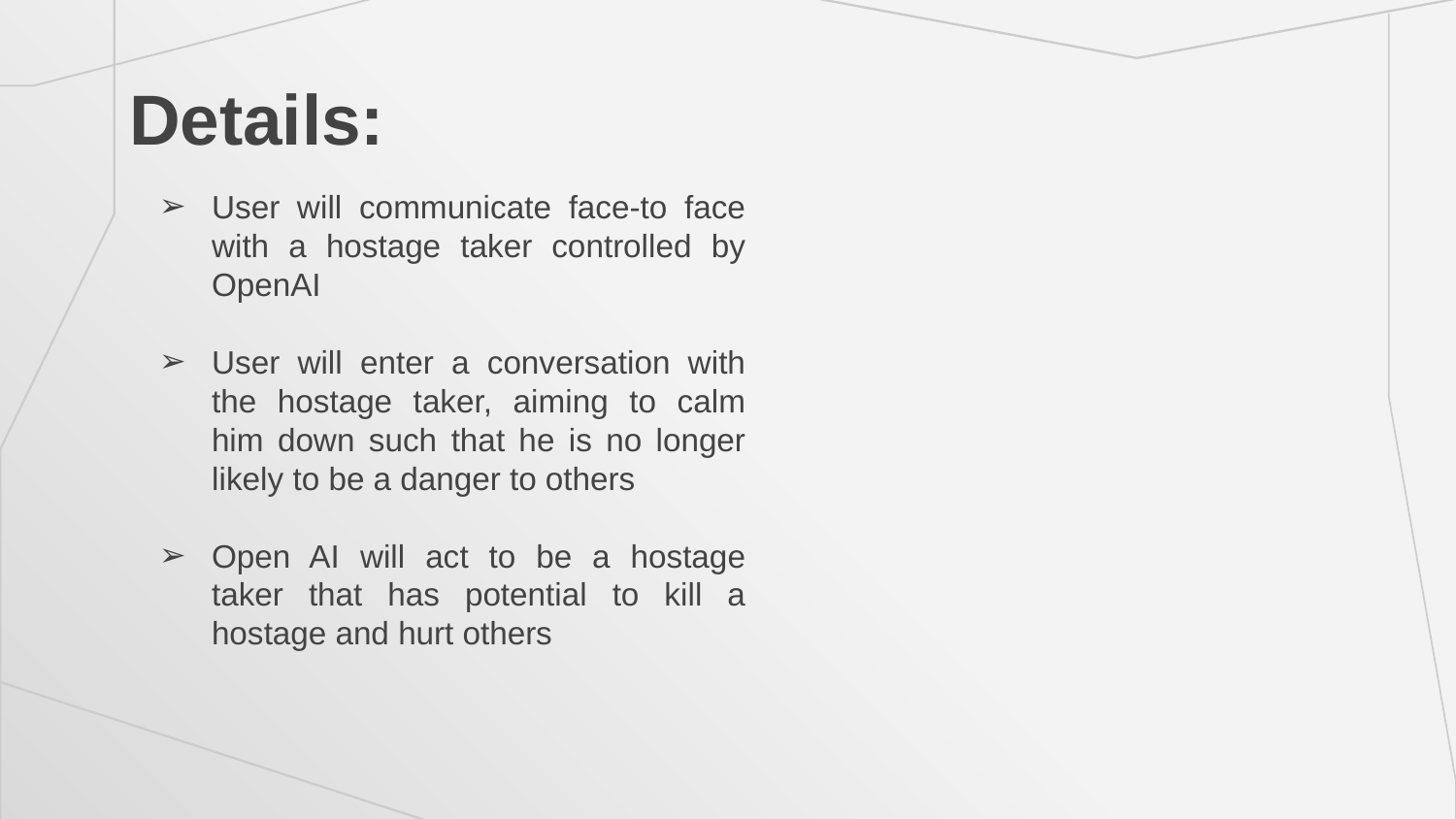

# Details:
User will communicate face-to face with a hostage taker controlled by OpenAI

User will enter a conversation with the hostage taker, aiming to calm him down such that he is no longer likely to be a danger to others

Open AI will act to be a hostage taker that has potential to kill a hostage and hurt others